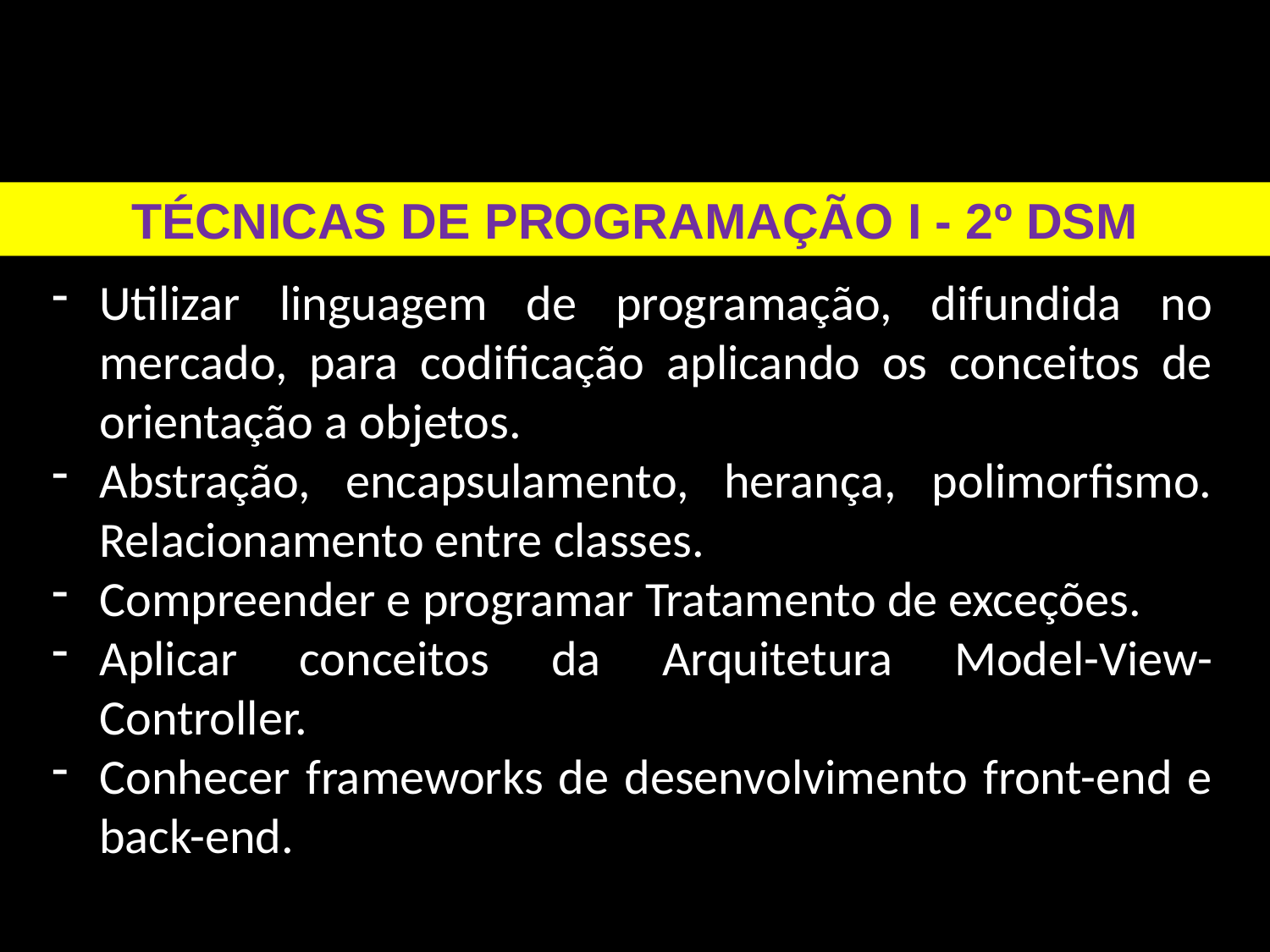

TÉCNICAS DE PROGRAMAÇÃO I - 2º DSM
Utilizar linguagem de programação, difundida no mercado, para codificação aplicando os conceitos de orientação a objetos.
Abstração, encapsulamento, herança, polimorfismo. Relacionamento entre classes.
Compreender e programar Tratamento de exceções.
Aplicar conceitos da Arquitetura Model-View-Controller.
Conhecer frameworks de desenvolvimento front-end e back-end.